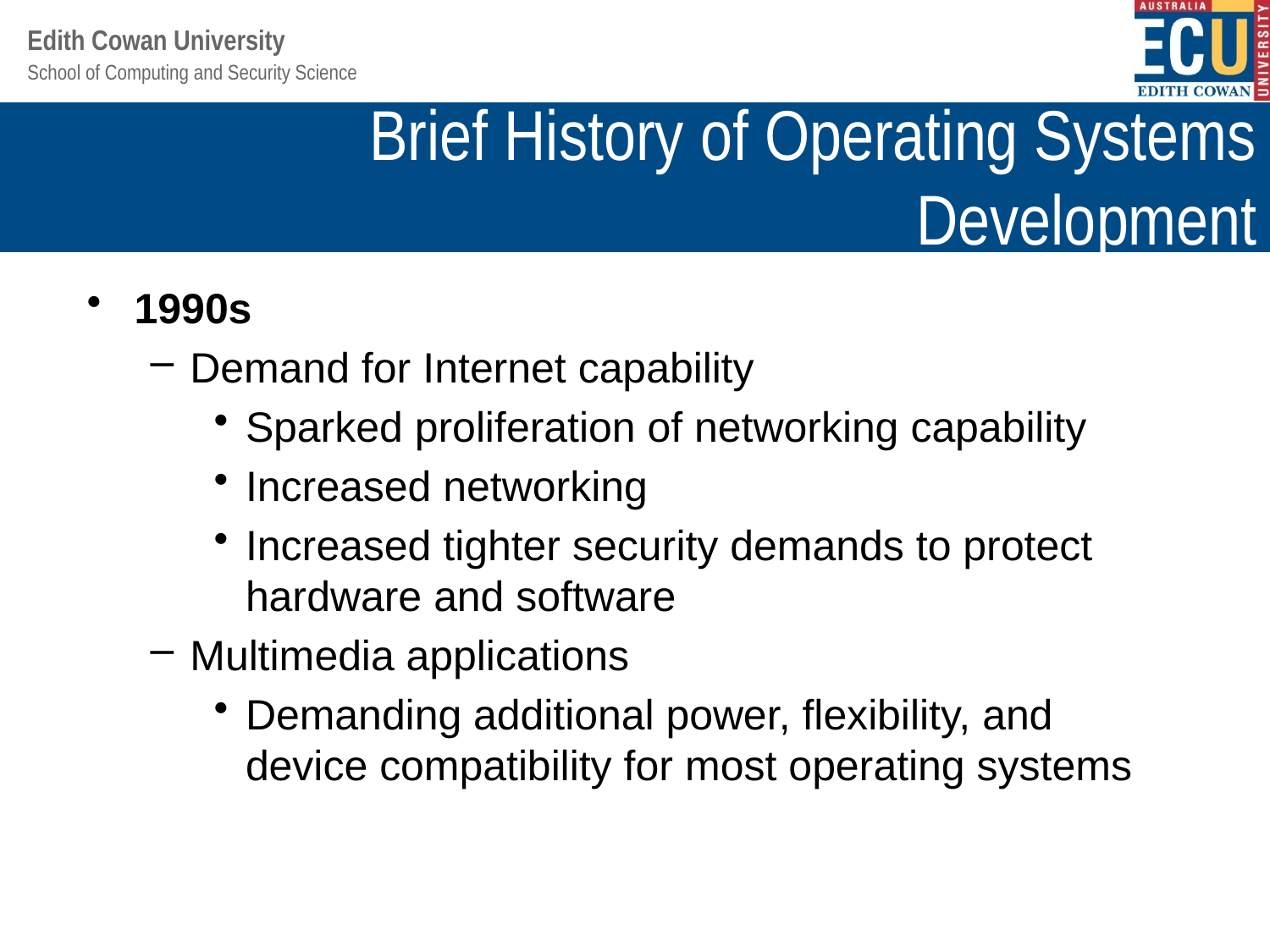

# Brief History of Operating Systems Development
1990s
Demand for Internet capability
Sparked proliferation of networking capability
Increased networking
Increased tighter security demands to protect hardware and software
Multimedia applications
Demanding additional power, flexibility, and device compatibility for most operating systems
Understanding Operating Systems, Sixth Edition
50